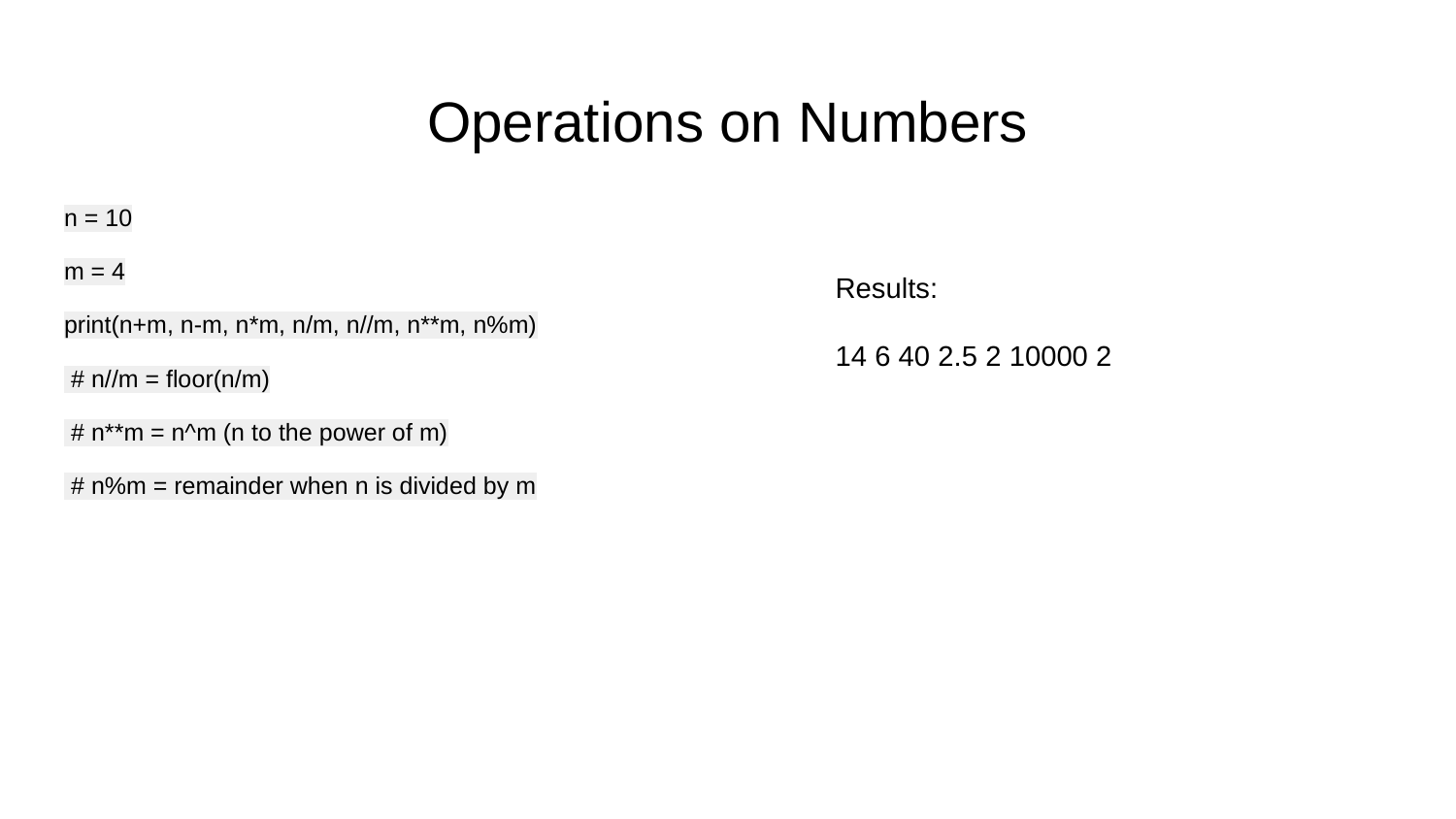

# Operations on Numbers
n = 10
m = 4
print(n+m, n-m, n*m, n/m, n//m, n**m, n%m)
 # n//m = floor(n/m)
 # n**m = n^m (n to the power of m)
 # n%m = remainder when n is divided by m
Results:

14 6 40 2.5 2 10000 2